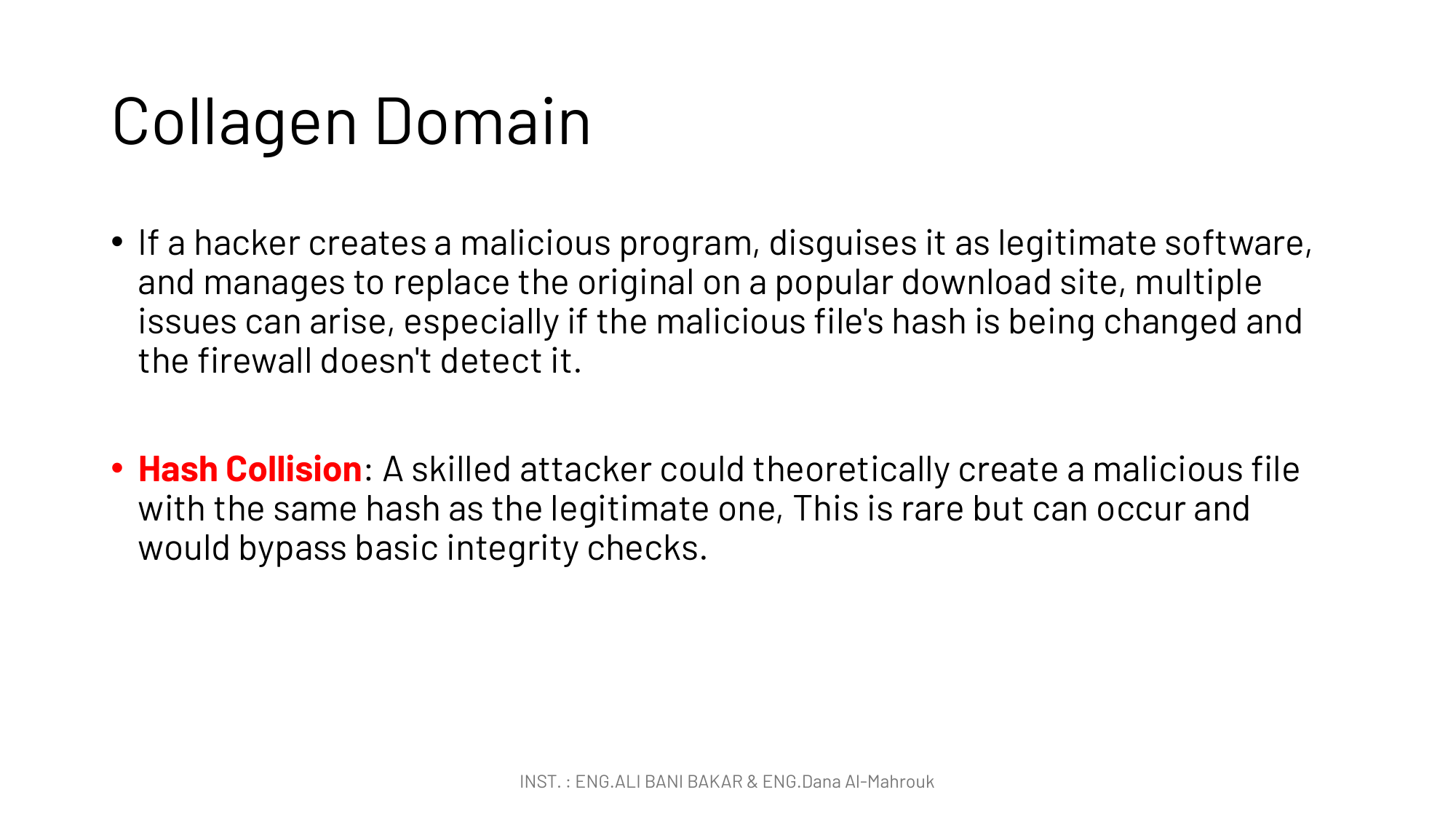

# Collagen Domain
If a hacker creates a malicious program, disguises it as legitimate software, and manages to replace the original on a popular download site, multiple issues can arise, especially if the malicious file's hash is being changed and the firewall doesn't detect it.

Hash Collision: A skilled attacker could theoretically create a malicious file with the same hash as the legitimate one, This is rare but can occur and would bypass basic integrity checks.
INST. : ENG.ALI BANI BAKAR & ENG.Dana Al-Mahrouk